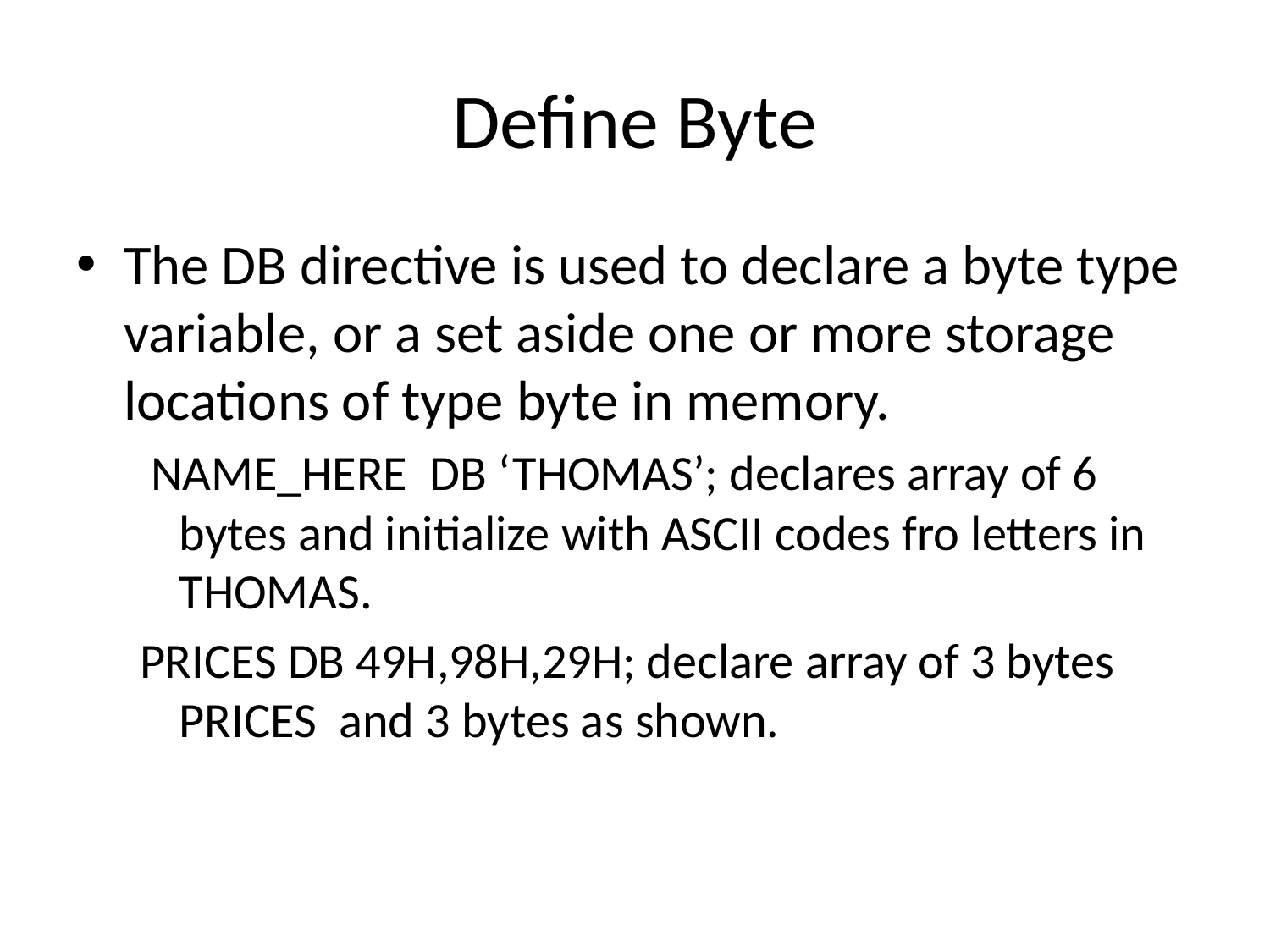

# Define Byte
The DB directive is used to declare a byte type variable, or a set aside one or more storage locations of type byte in memory.
 NAME_HERE  DB ‘THOMAS’; declares array of 6 bytes and initialize with ASCII codes fro letters in THOMAS.
PRICES DB 49H,98H,29H; declare array of 3 bytes PRICES  and 3 bytes as shown.